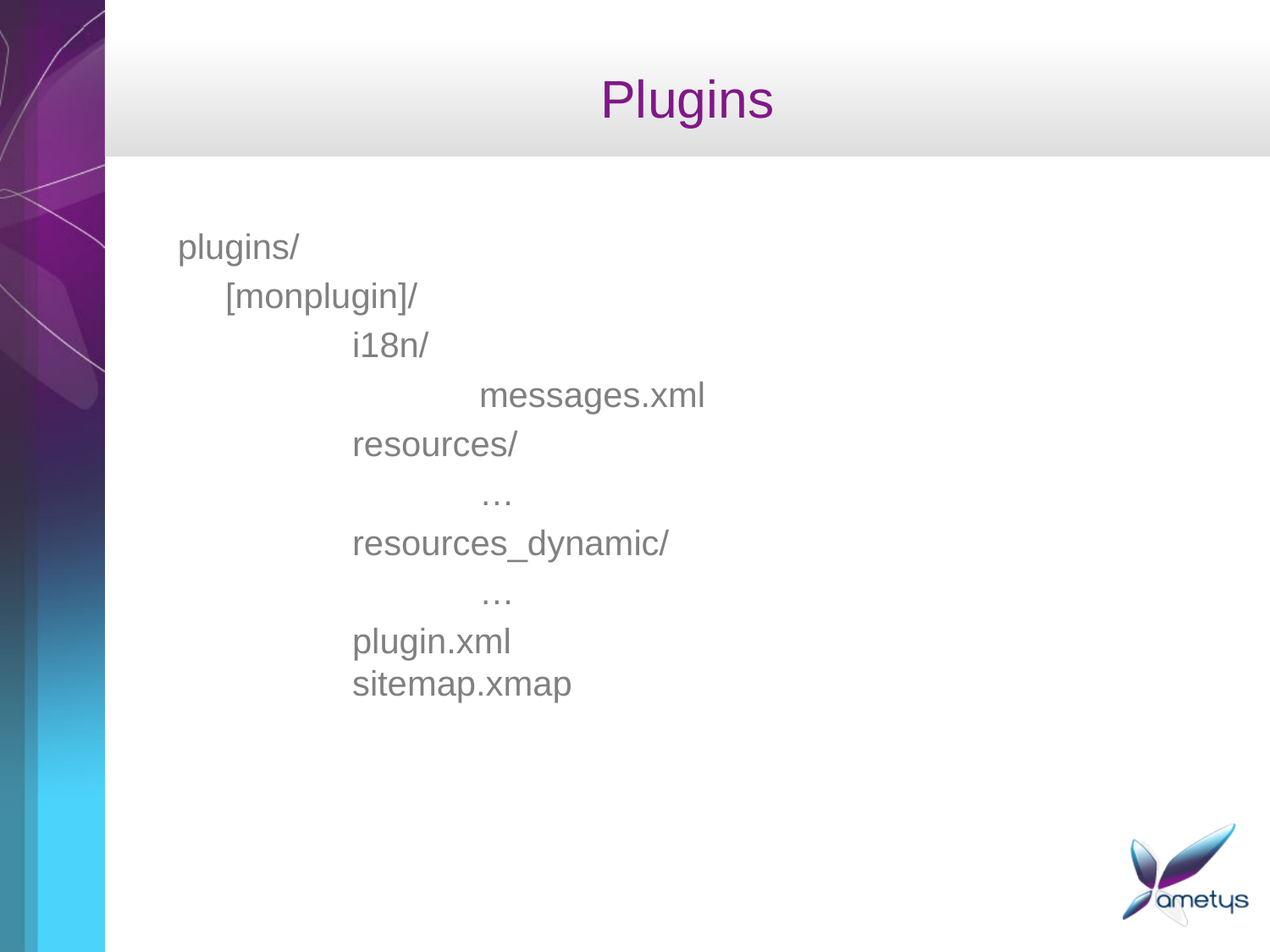

# Plugins
plugins/
	[monplugin]/
		i18n/
			messages.xml
		resources/
			…
		resources_dynamic/
			…
		plugin.xml
	sitemap.xmap